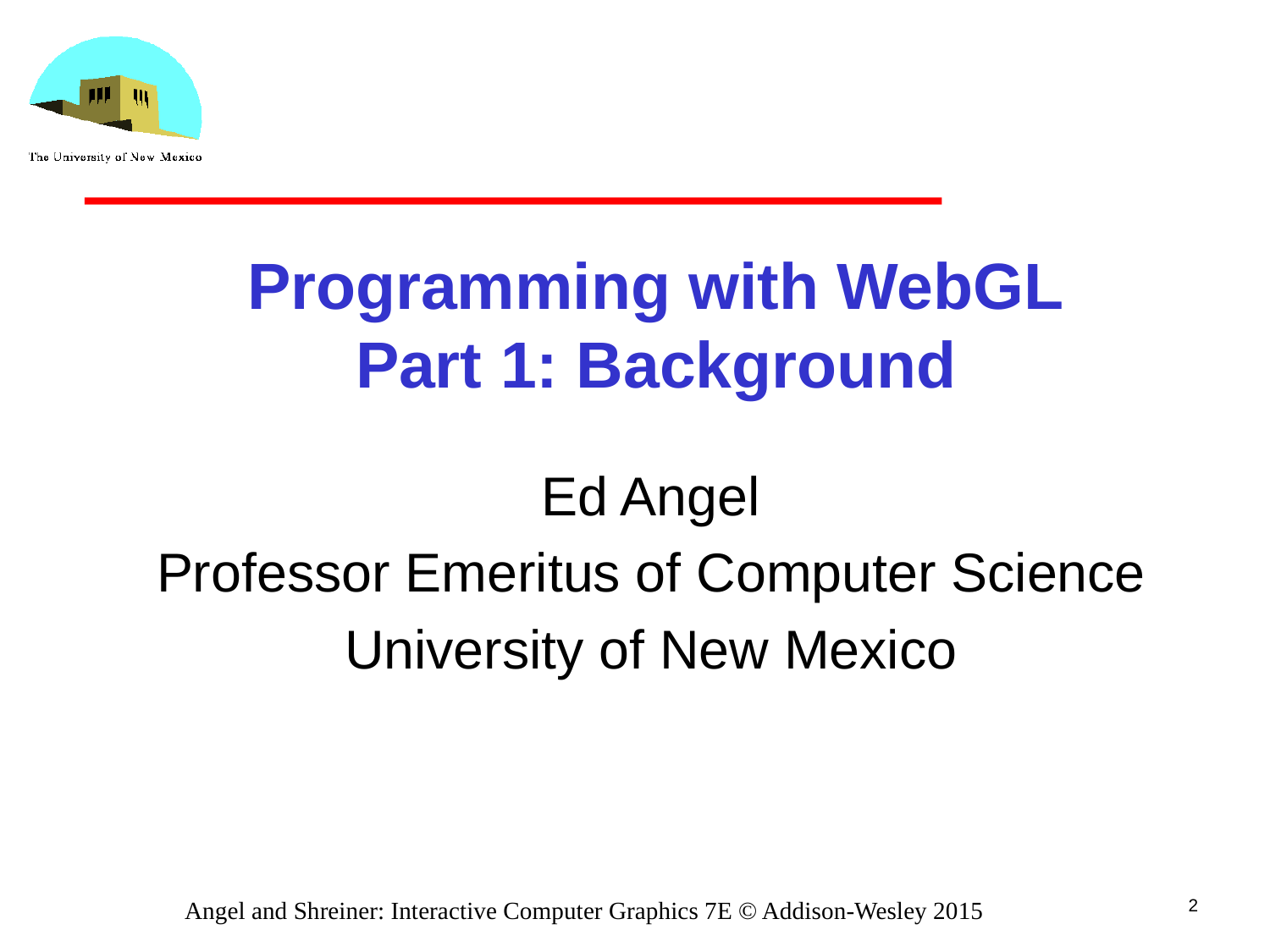

# Programming with WebGL Part 1: Background
Ed Angel
Professor Emeritus of Computer Science
University of New Mexico
2
Angel and Shreiner: Interactive Computer Graphics 7E © Addison-Wesley 2015